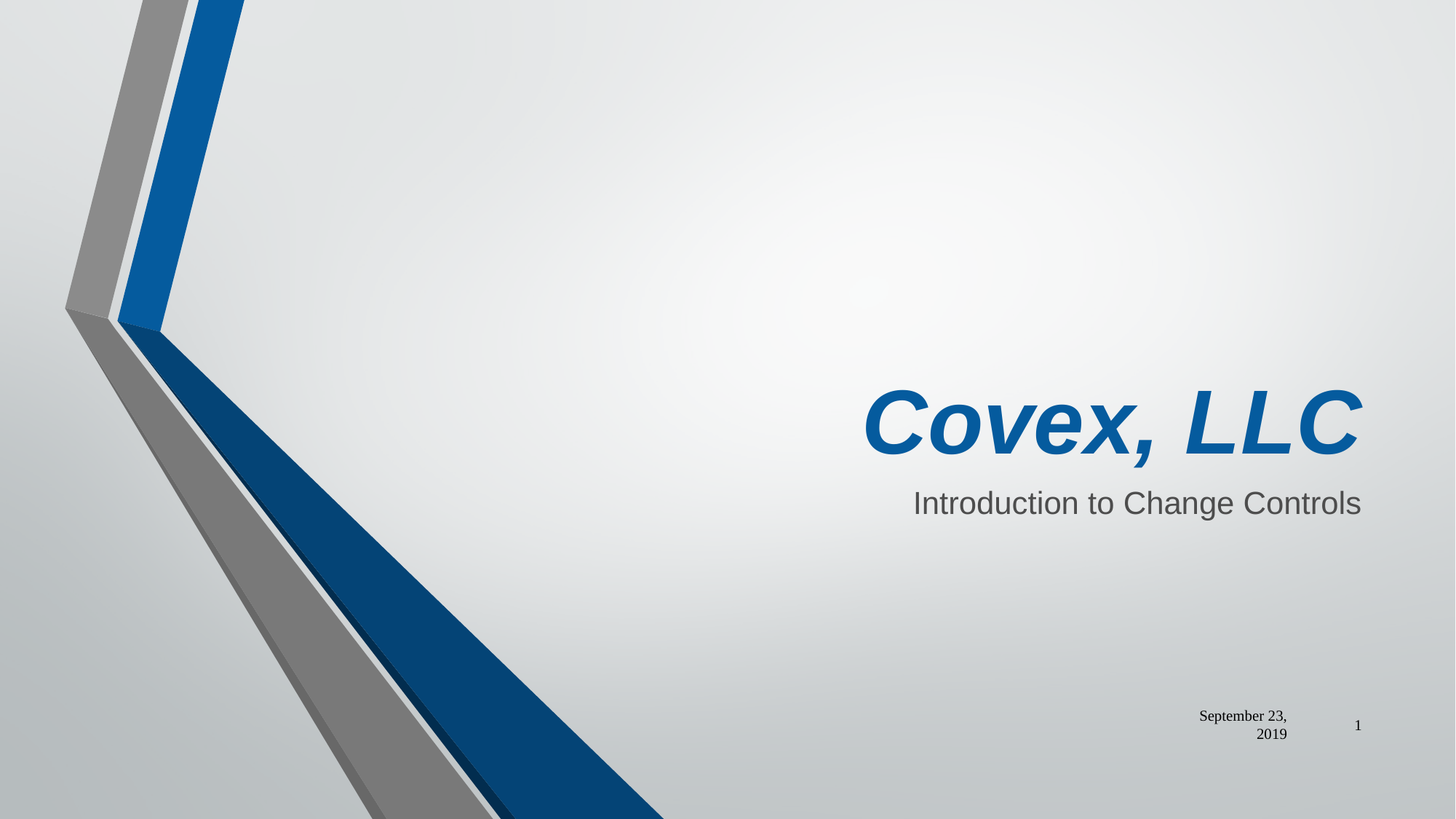

# Covex, LLC
Introduction to Change Controls
September 23, 2019
1